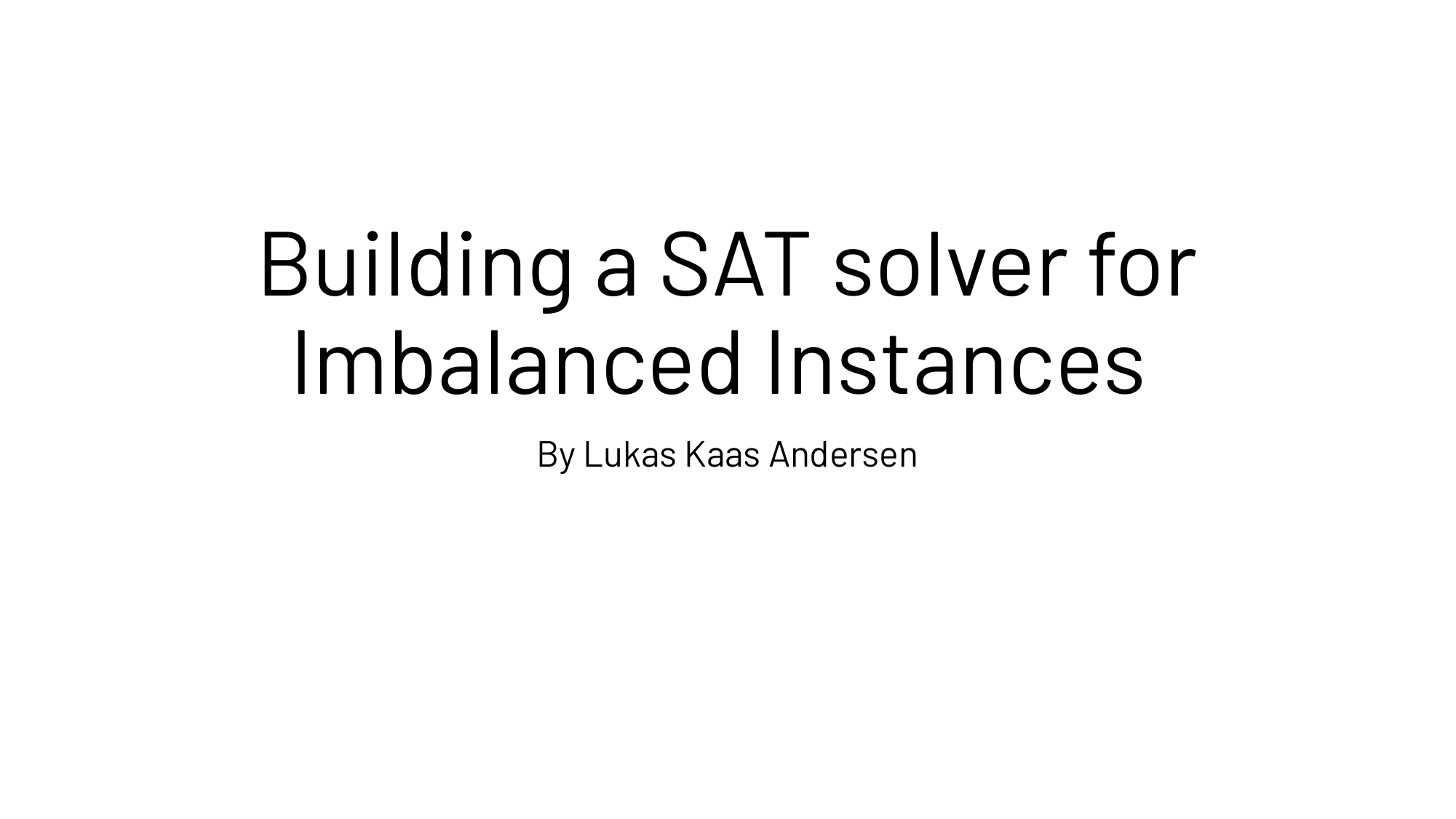

# Building a SAT solver for Imbalanced Instances
By Lukas Kaas Andersen